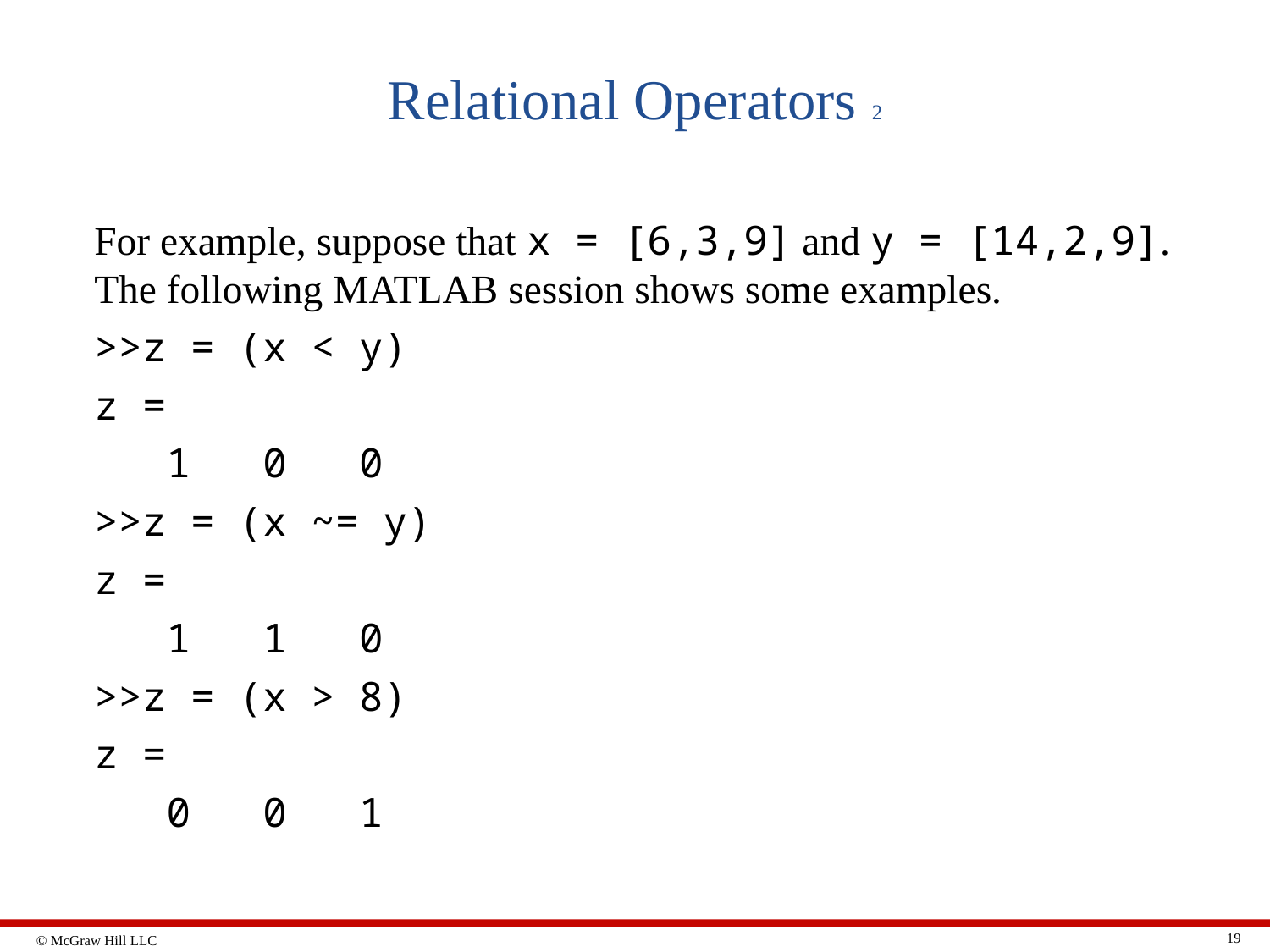

# Relational Operators 2
For example, suppose that x = [6,3,9] and y = [14,2,9]. The following MATLAB session shows some examples.
>>z = (x < y)
z =
   1   0   0
>>z = (x ~= y)
z =
   1   1   0
>>z = (x > 8)
z =
   0   0   1
19